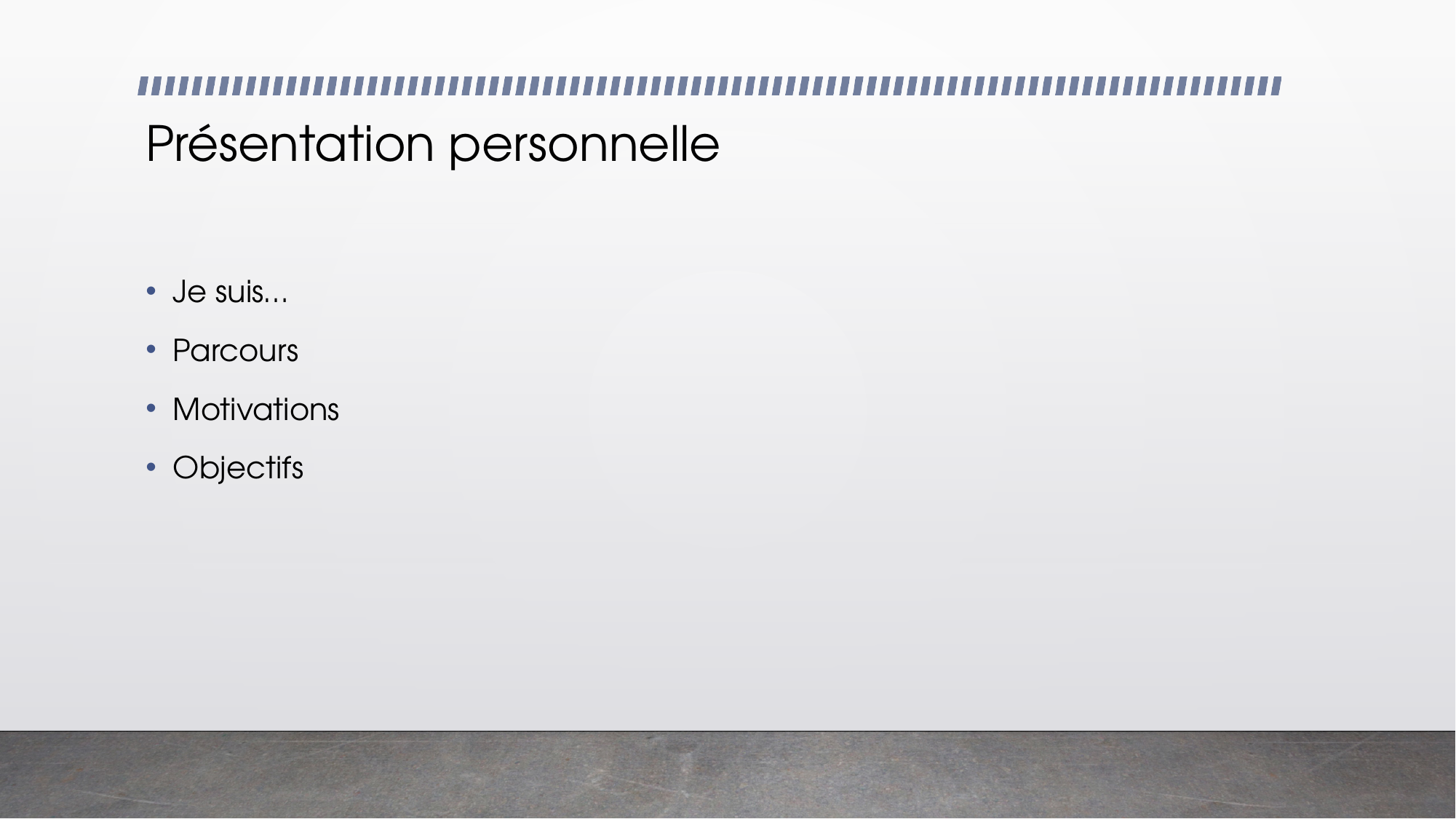

# Présentation personnelle
Je suis…
Parcours
Motivations
Objectifs